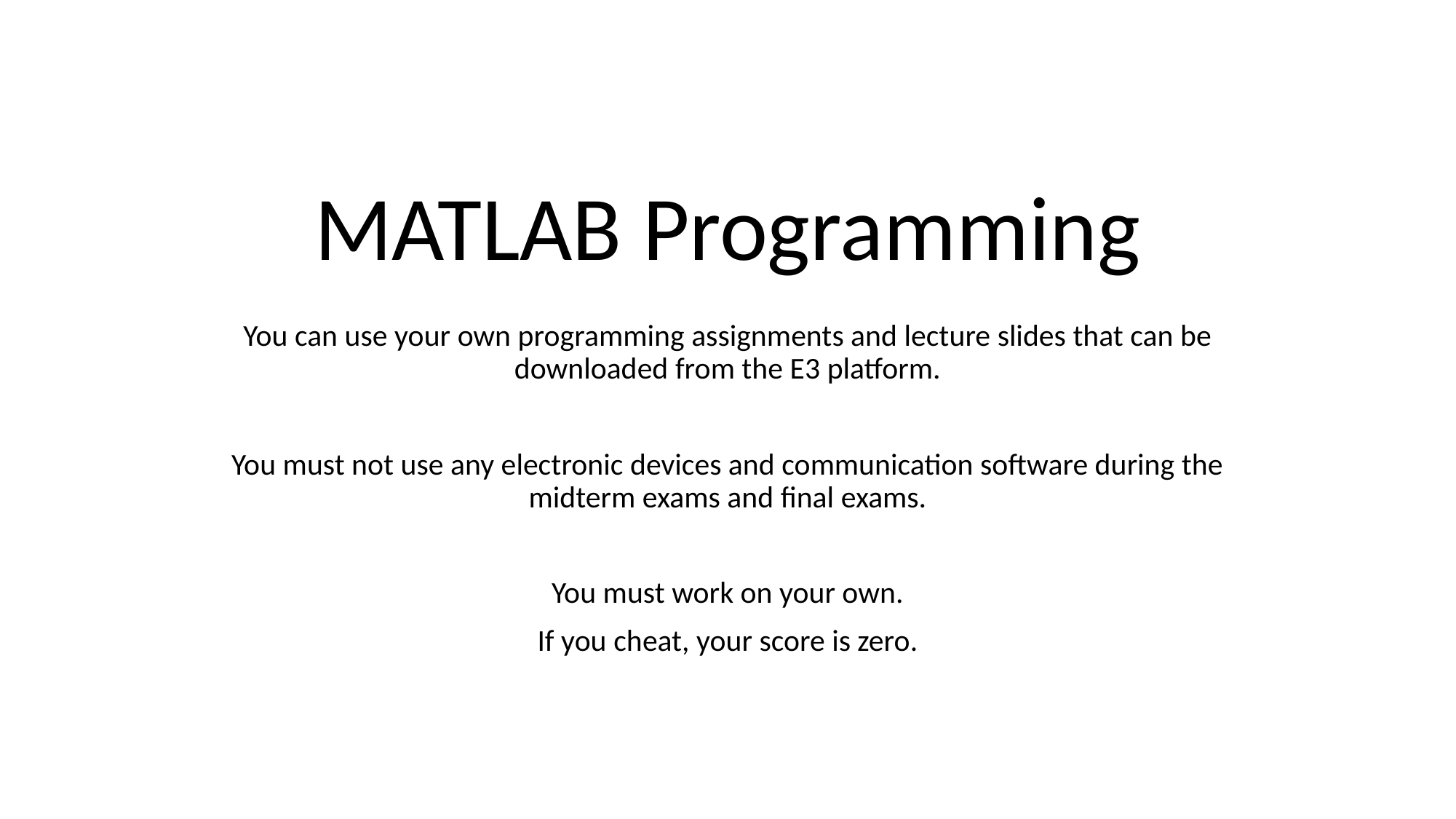

# MATLAB Programming
You can use your own programming assignments and lecture slides that can be downloaded from the E3 platform.

You must not use any electronic devices and communication software during the midterm exams and final exams.

You must work on your own.
If you cheat, your score is zero.